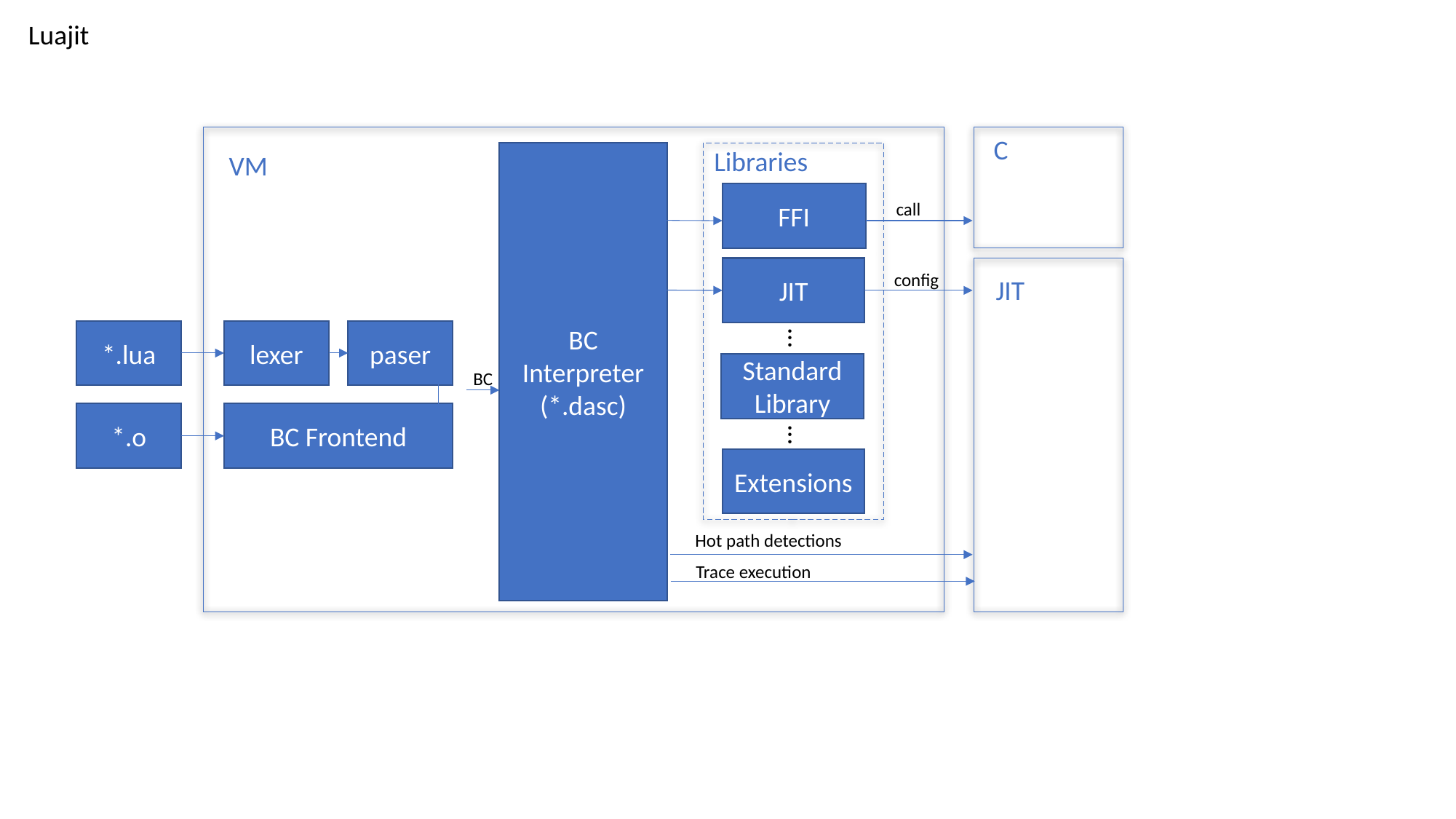

Luajit
C

Libraries
VM
BC Interpreter
(*.dasc)

FFI
call
JIT

config
JIT
...
paser
*.lua
lexer
Standard
Library
BC
*.o
BC Frontend
...
Extensions
Hot path detections
Trace execution